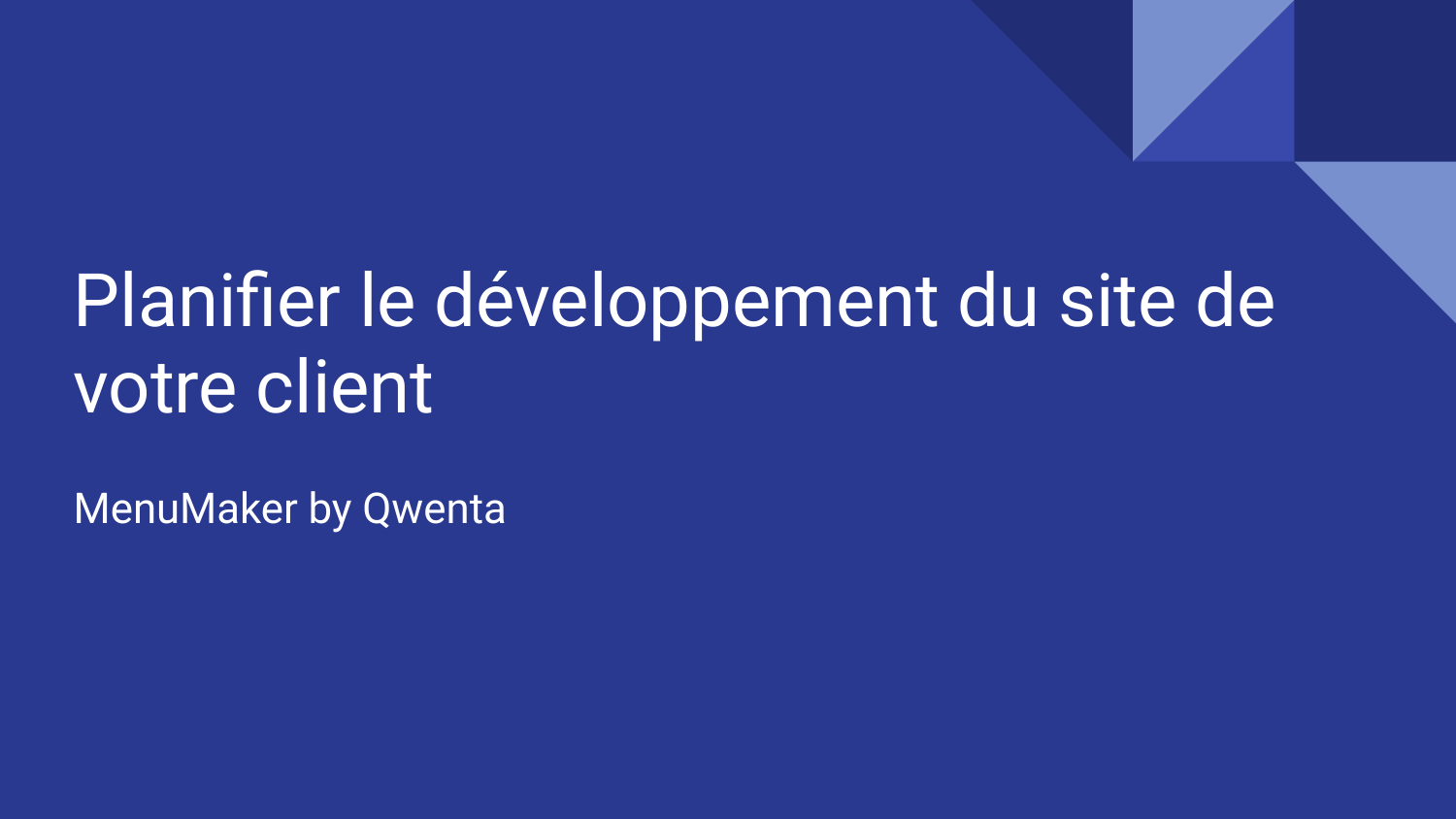

# Planifier le développement du site de votre client
MenuMaker by Qwenta